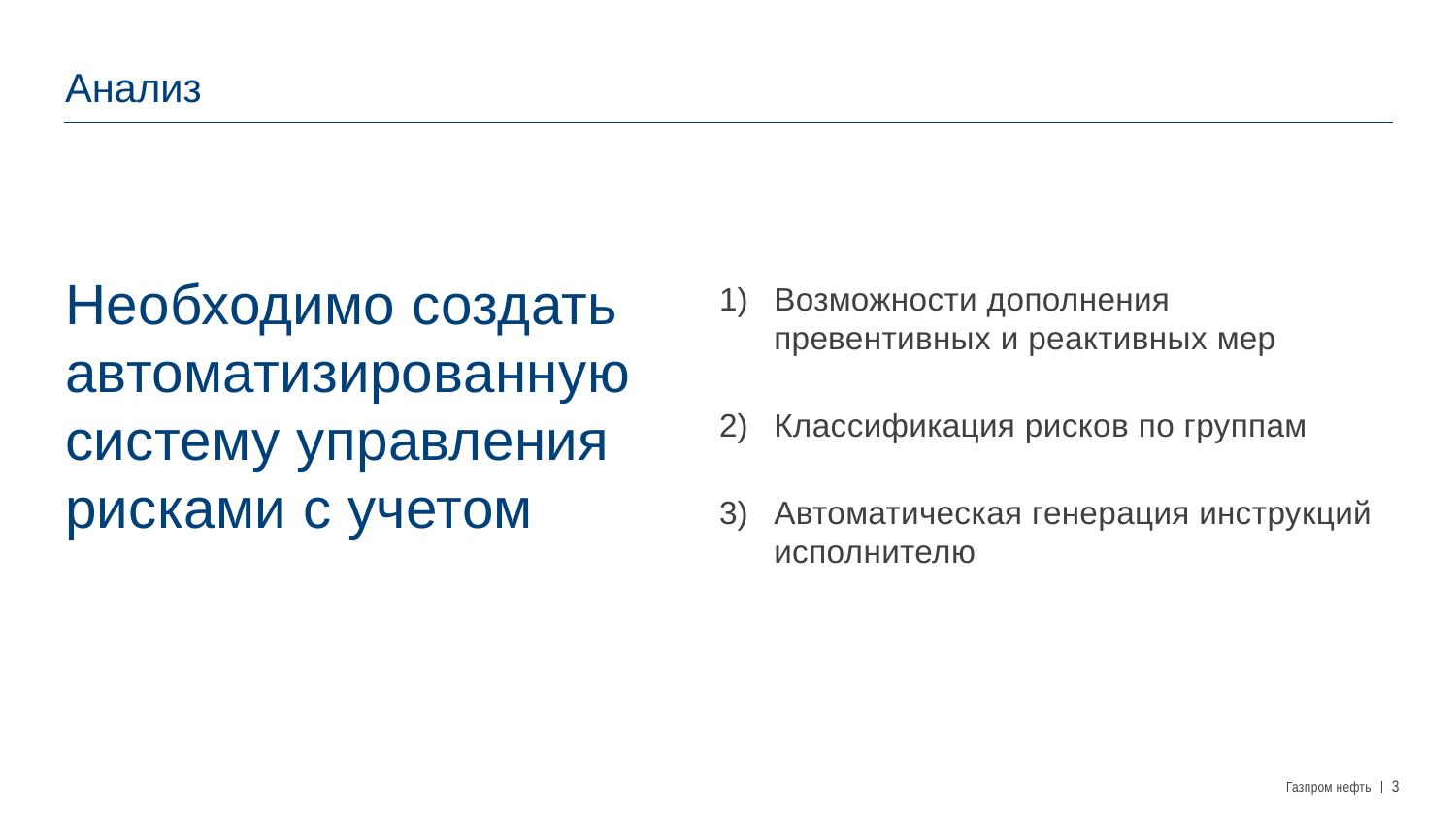

# Анализ
Необходимо создать автоматизированную систему управления рисками с учетом
Возможности дополнения превентивных и реактивных мер
Классификация рисков по группам
Автоматическая генерация инструкций исполнителю

Газпром нефть
3